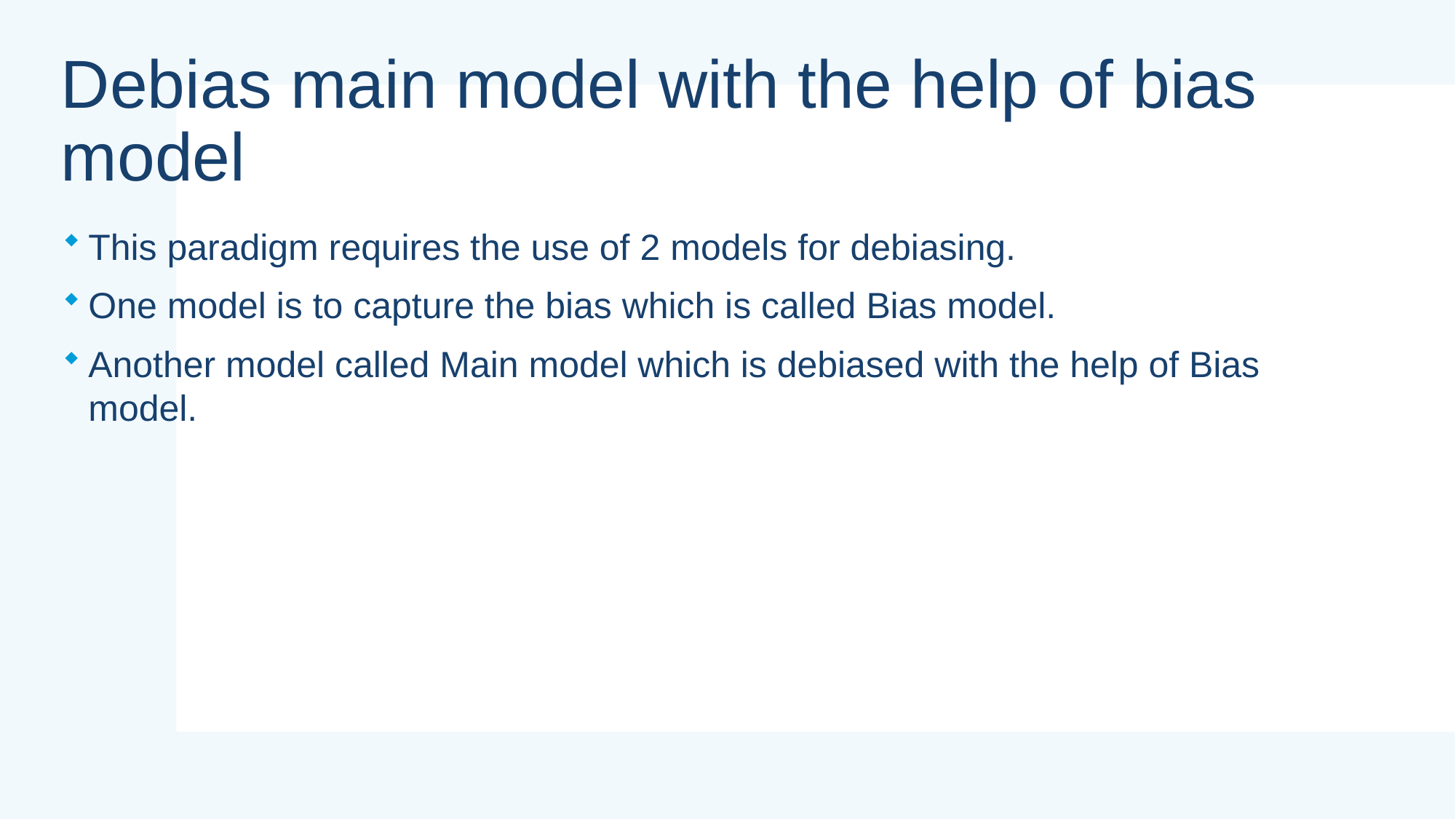

# Debias main model with the help of bias model
This paradigm requires the use of 2 models for debiasing.
One model is to capture the bias which is called Bias model.
Another model called Main model which is debiased with the help of Bias model.